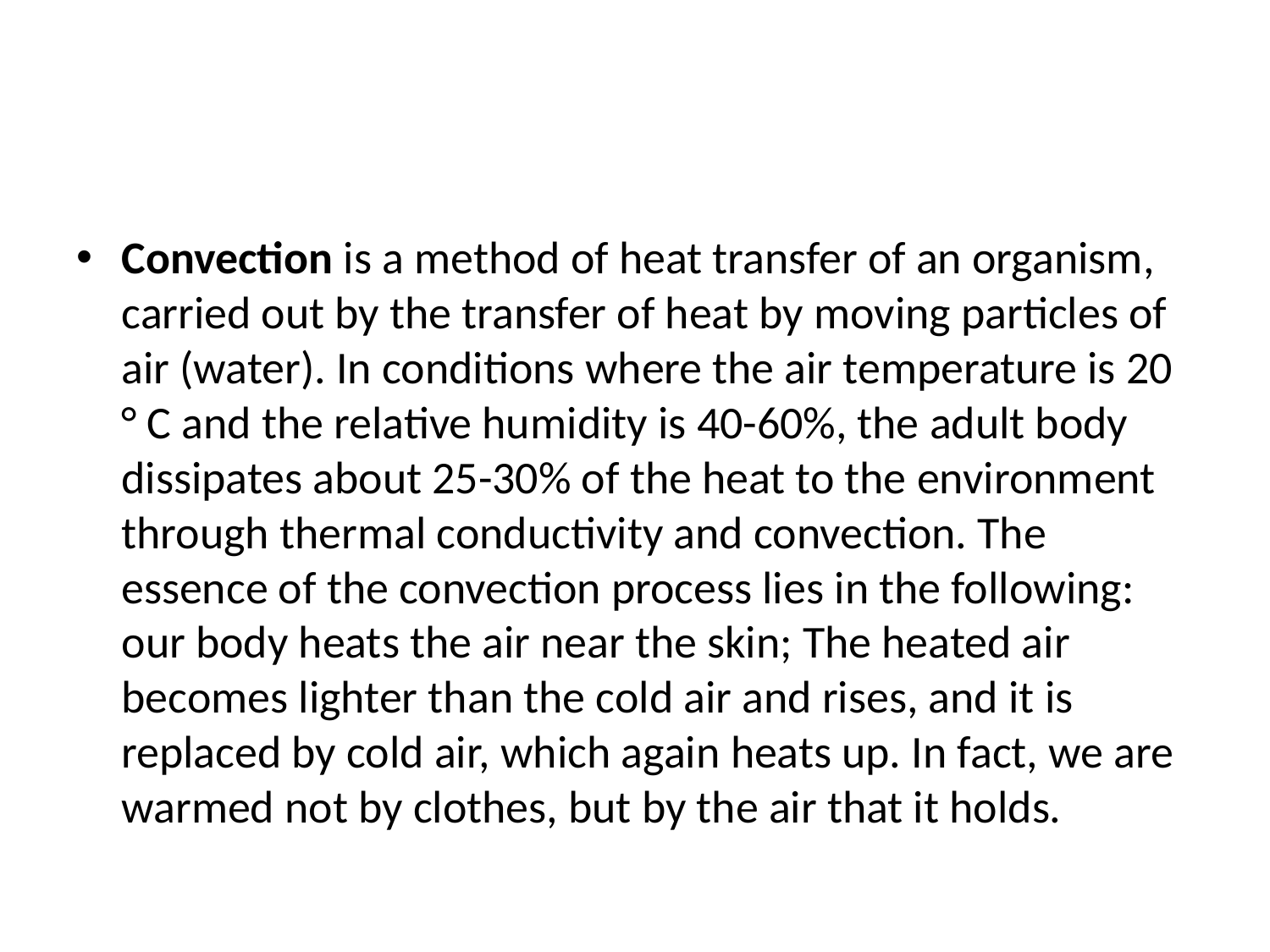

#
Convection is a method of heat transfer of an organism, carried out by the transfer of heat by moving particles of air (water). In conditions where the air temperature is 20 ° C and the relative humidity is 40-60%, the adult body dissipates about 25-30% of the heat to the environment through thermal conductivity and convection. The essence of the convection process lies in the following: our body heats the air near the skin; The heated air becomes lighter than the cold air and rises, and it is replaced by cold air, which again heats up. In fact, we are warmed not by clothes, but by the air that it holds.